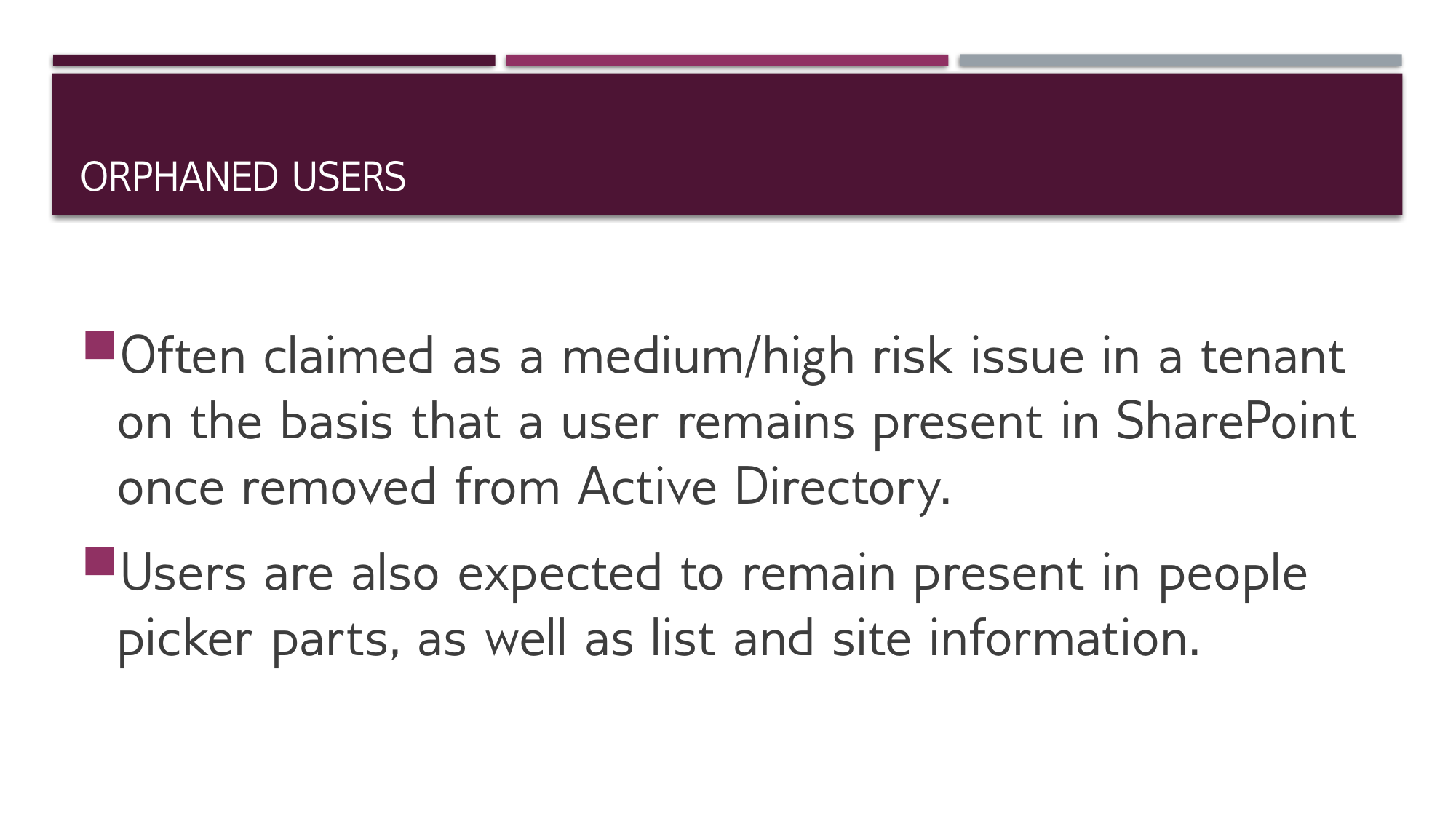

# Orphaned Users
Often claimed as a medium/high risk issue in a tenant on the basis that a user remains present in SharePoint once removed from Active Directory.
Users are also expected to remain present in people picker parts, as well as list and site information.